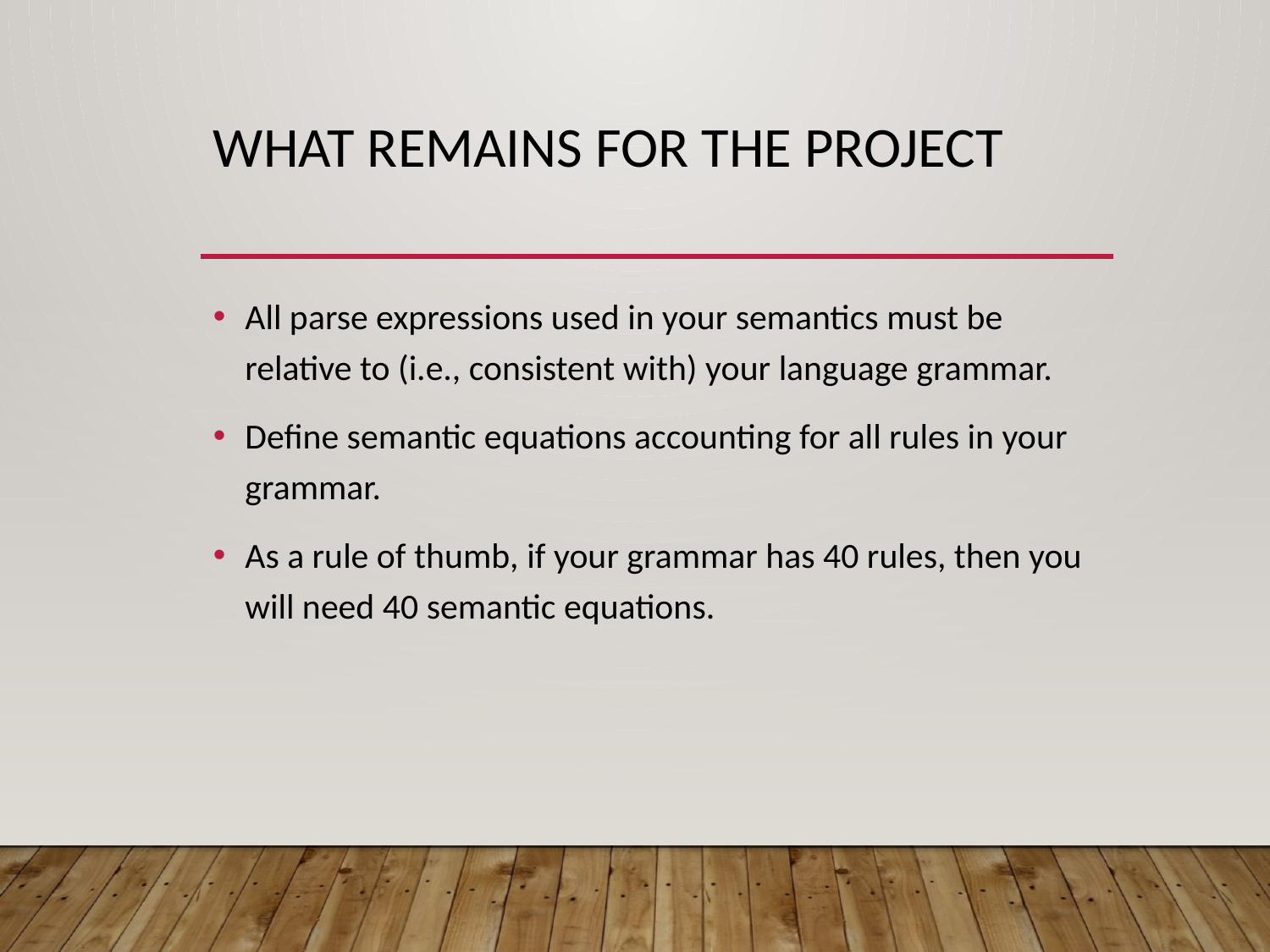

# What Remains for the project
All parse expressions used in your semantics must be relative to (i.e., consistent with) your language grammar.
Define semantic equations accounting for all rules in your grammar.
As a rule of thumb, if your grammar has 40 rules, then you will need 40 semantic equations.